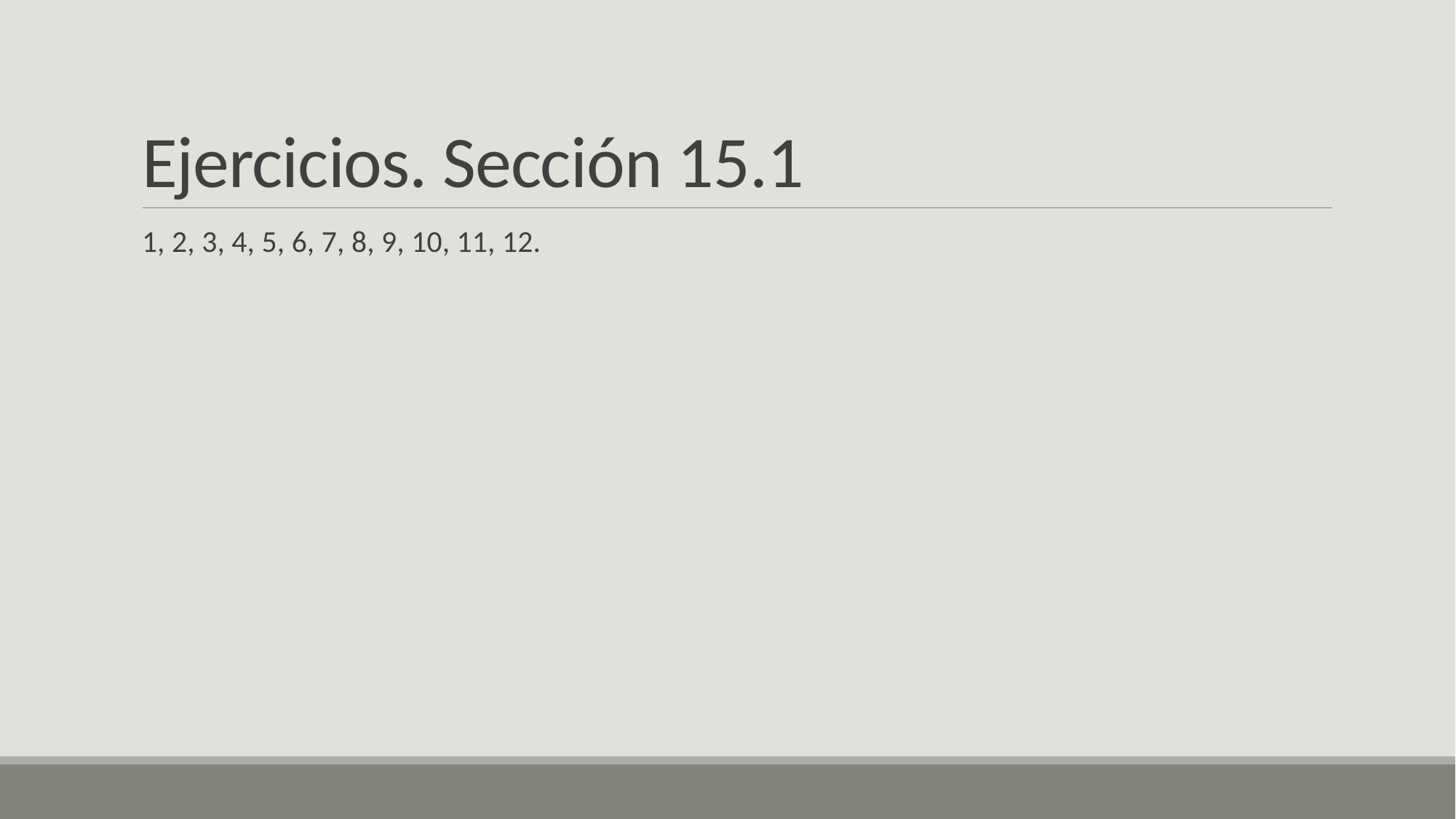

# Ejercicios. Sección 15.1
1, 2, 3, 4, 5, 6, 7, 8, 9, 10, 11, 12.